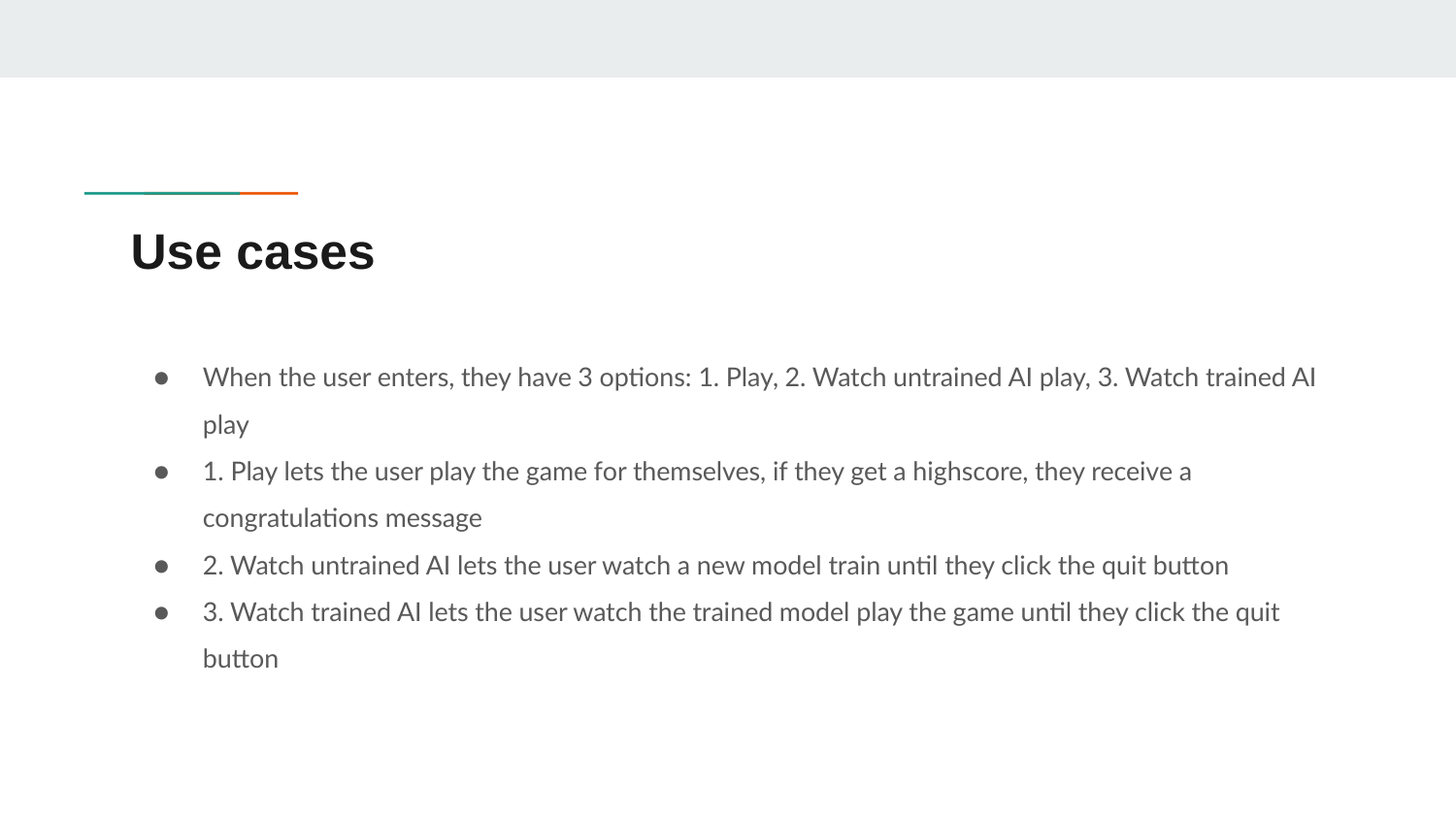

# Use cases
When the user enters, they have 3 options: 1. Play, 2. Watch untrained AI play, 3. Watch trained AI play
1. Play lets the user play the game for themselves, if they get a highscore, they receive a congratulations message
2. Watch untrained AI lets the user watch a new model train until they click the quit button
3. Watch trained AI lets the user watch the trained model play the game until they click the quit button